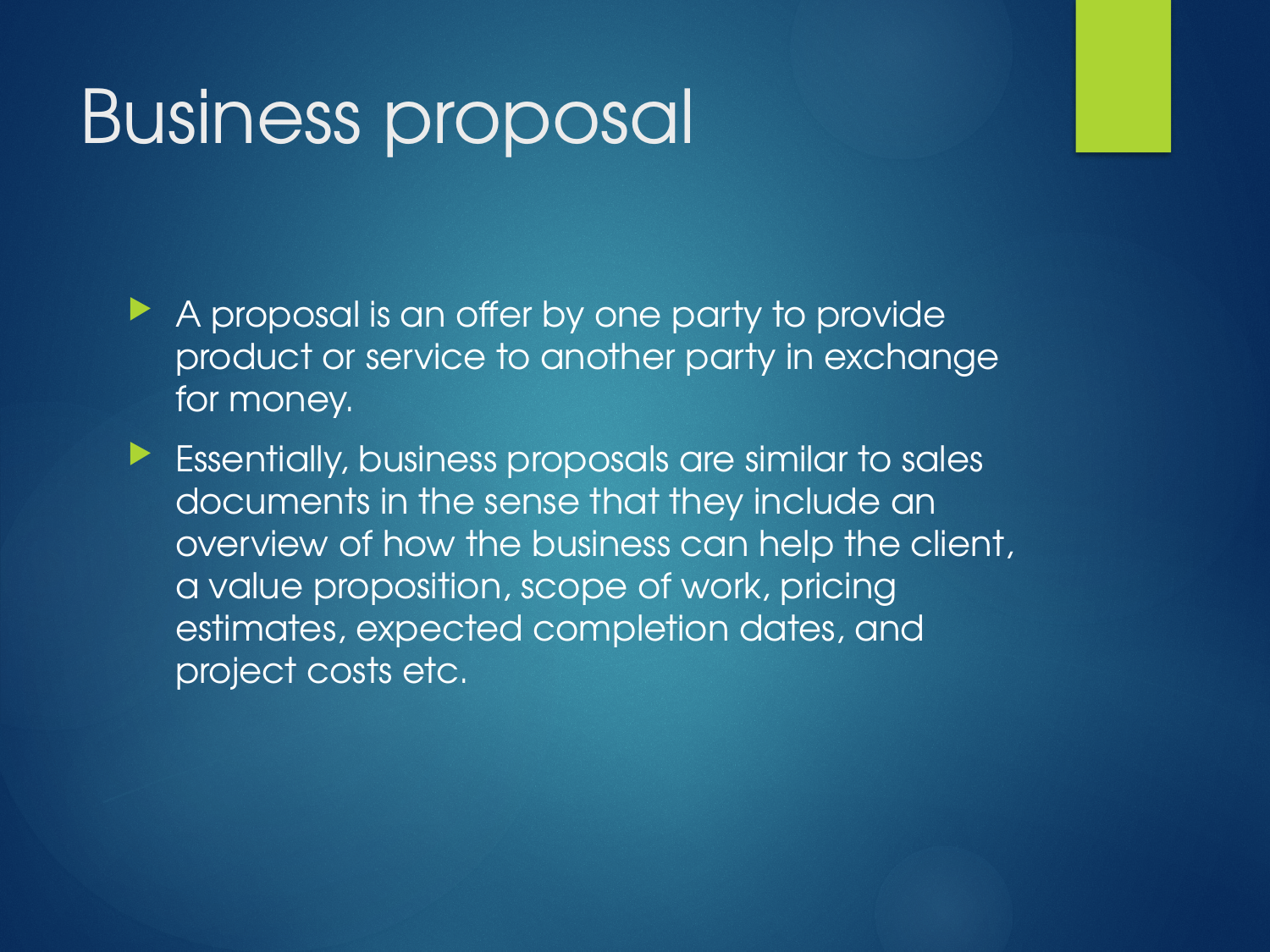

# Business proposal
A proposal is an offer by one party to provide product or service to another party in exchange for money.
Essentially, business proposals are similar to sales documents in the sense that they include an overview of how the business can help the client, a value proposition, scope of work, pricing estimates, expected completion dates, and project costs etc.